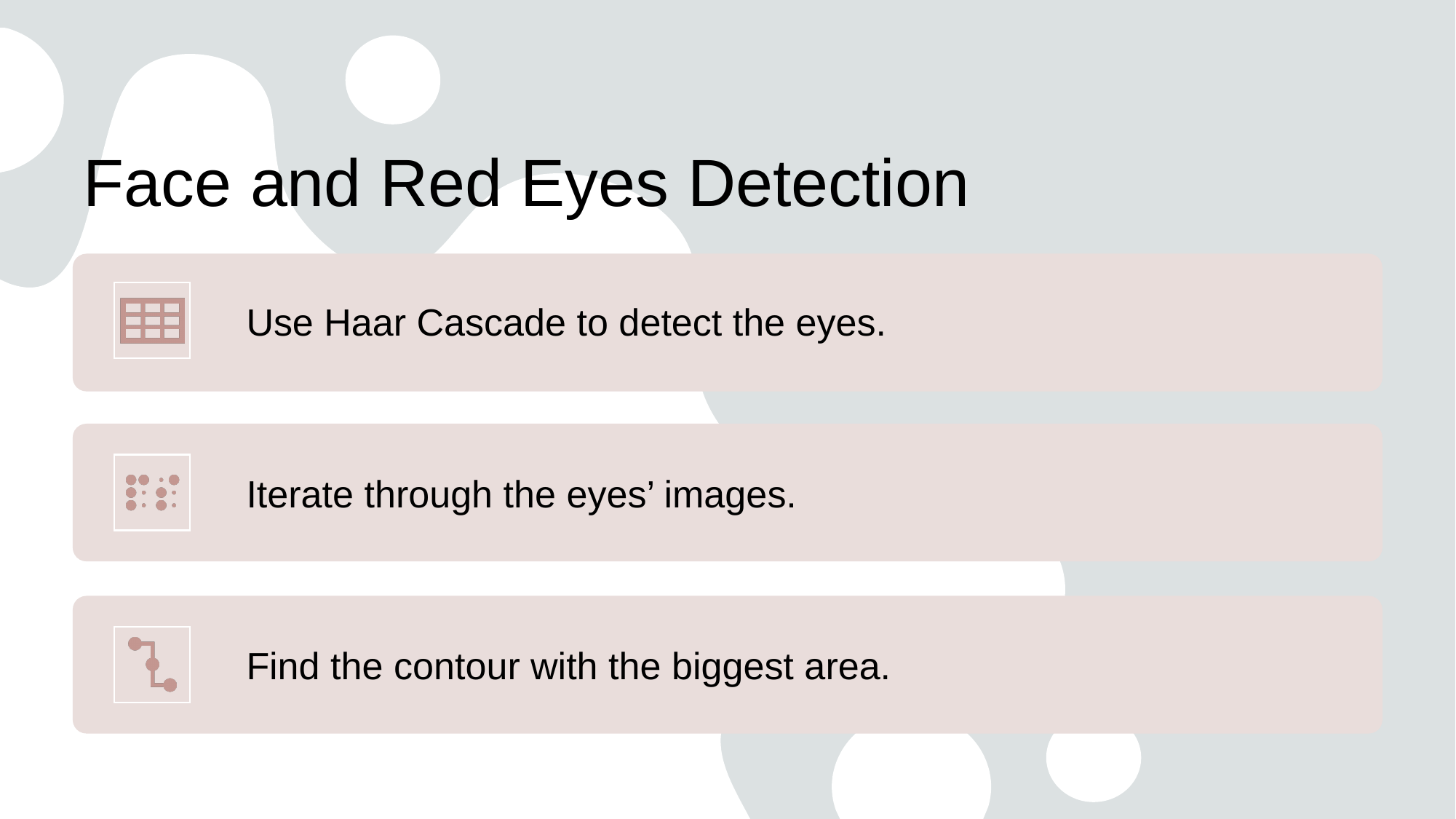

# Face and Red Eyes Detection
Use Haar Cascade to detect the eyes.
Iterate through the eyes’ images.
Find the contour with the biggest area.